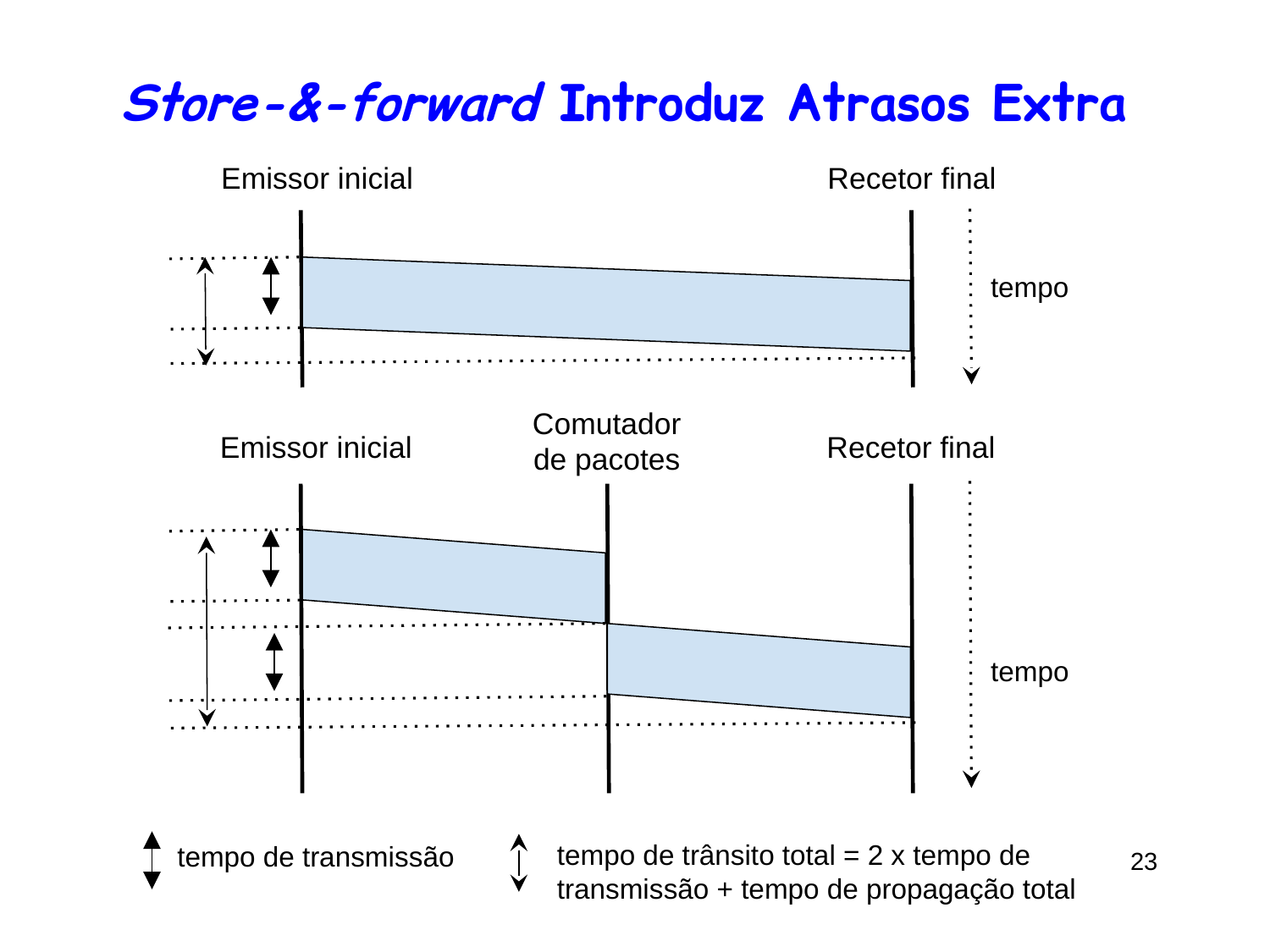

# Store-&-forward Introduz Atrasos Extra
Emissor inicial
Recetor final
tempo
Comutador de pacotes
Emissor inicial
Recetor final

tempo
tempo de transmissão
tempo de trânsito total = 2 x tempo de transmissão + tempo de propagação total
23